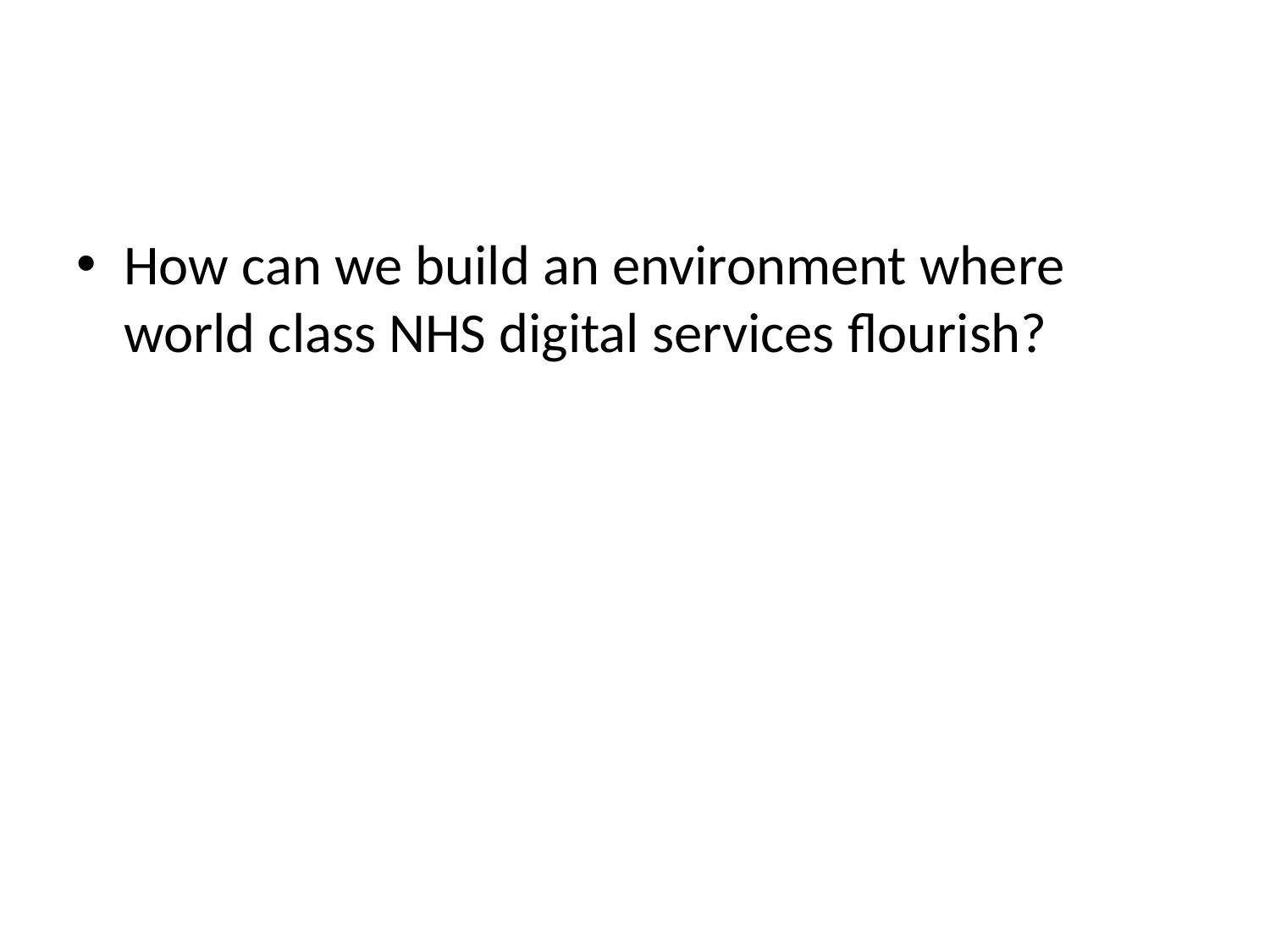

#
How can we build an environment where world class NHS digital services flourish?